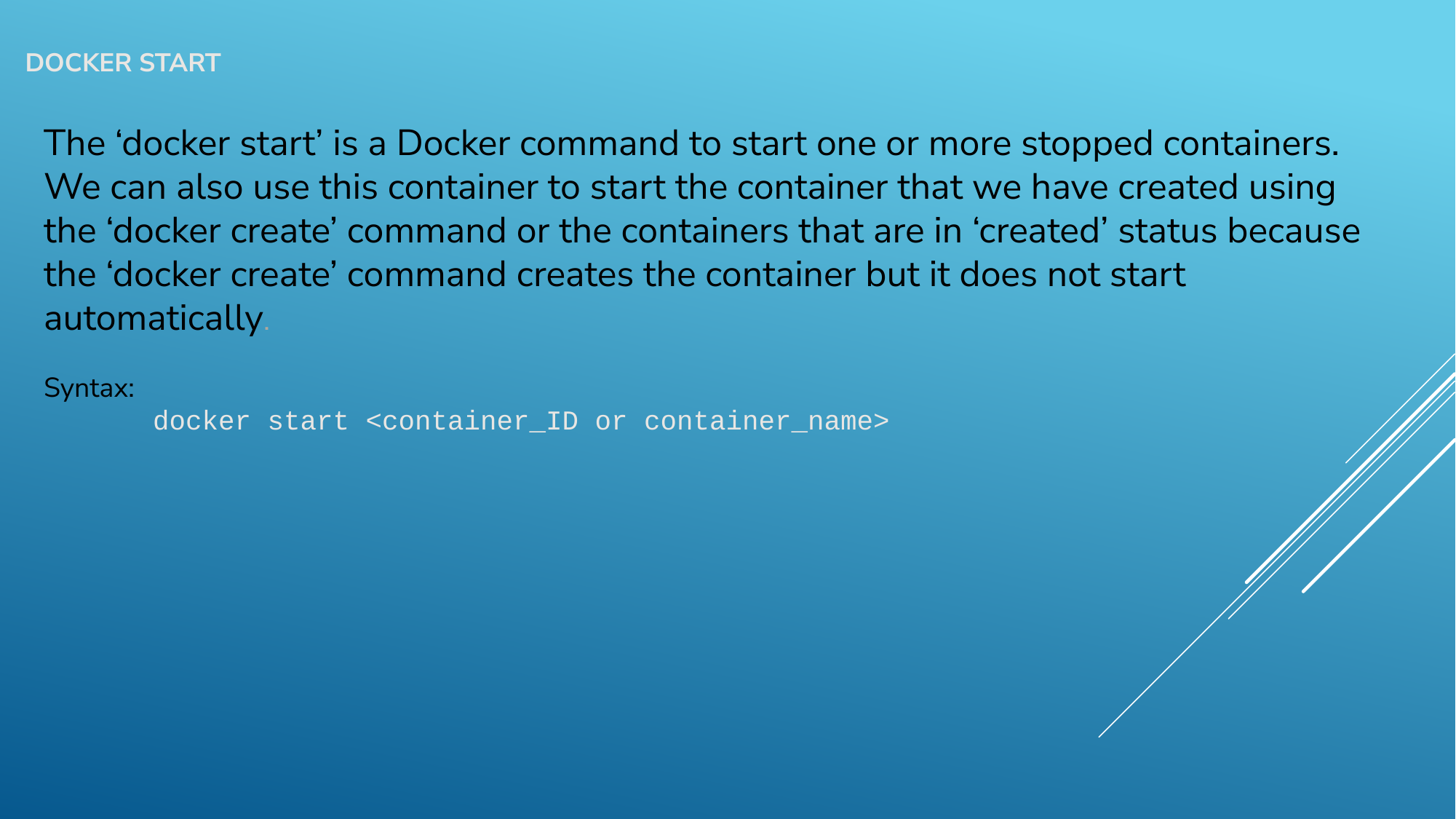

# Docker Start
The ‘docker start’ is a Docker command to start one or more stopped containers. We can also use this container to start the container that we have created using the ‘docker create’ command or the containers that are in ‘created’ status because the ‘docker create’ command creates the container but it does not start
automatically.

Syntax:
	docker start <container_ID or container_name>